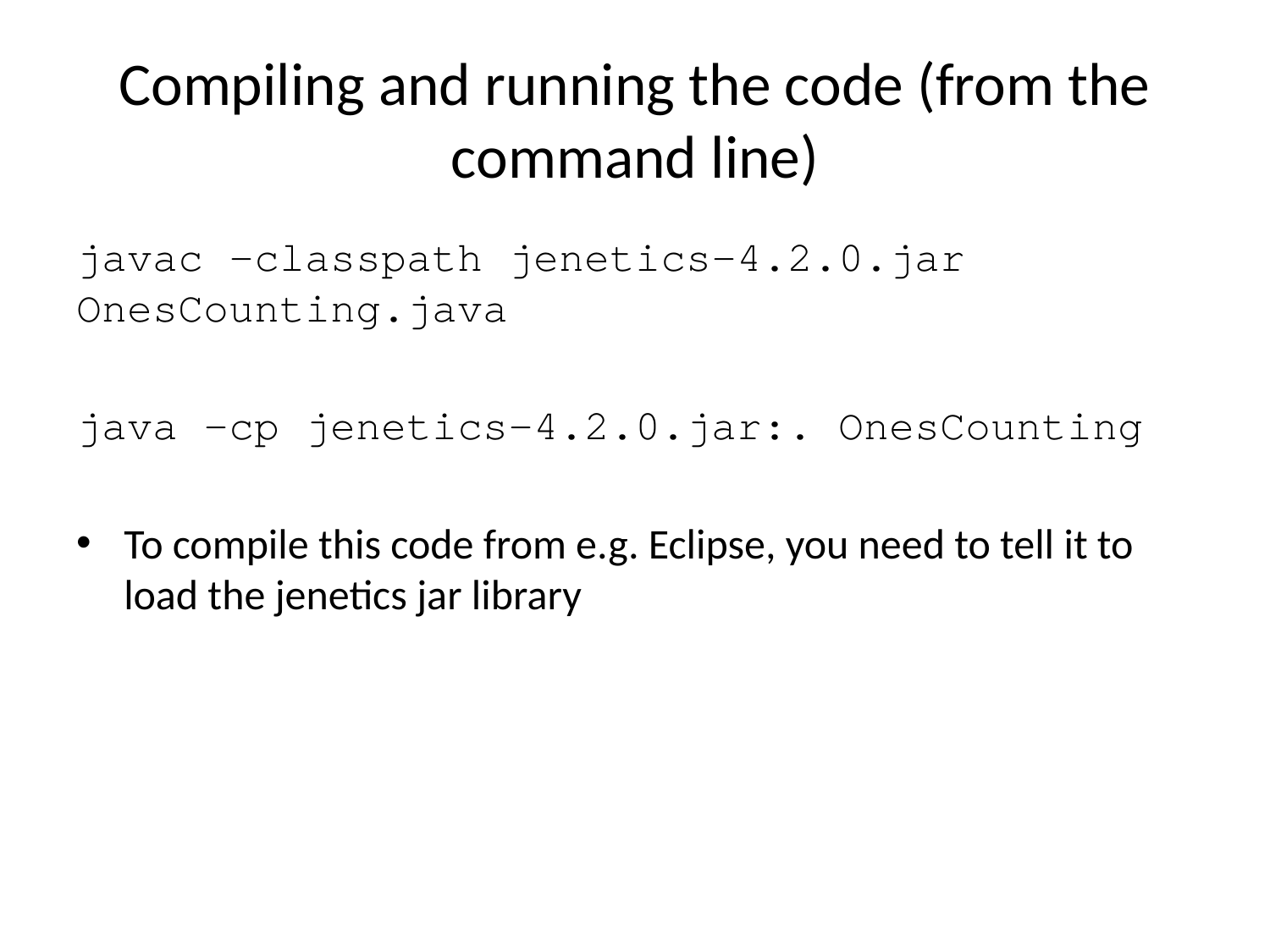

# Compiling and running the code (from the command line)
javac -classpath jenetics-4.2.0.jar OnesCounting.java

java -cp jenetics-4.2.0.jar:. OnesCounting

To compile this code from e.g. Eclipse, you need to tell it to load the jenetics jar library